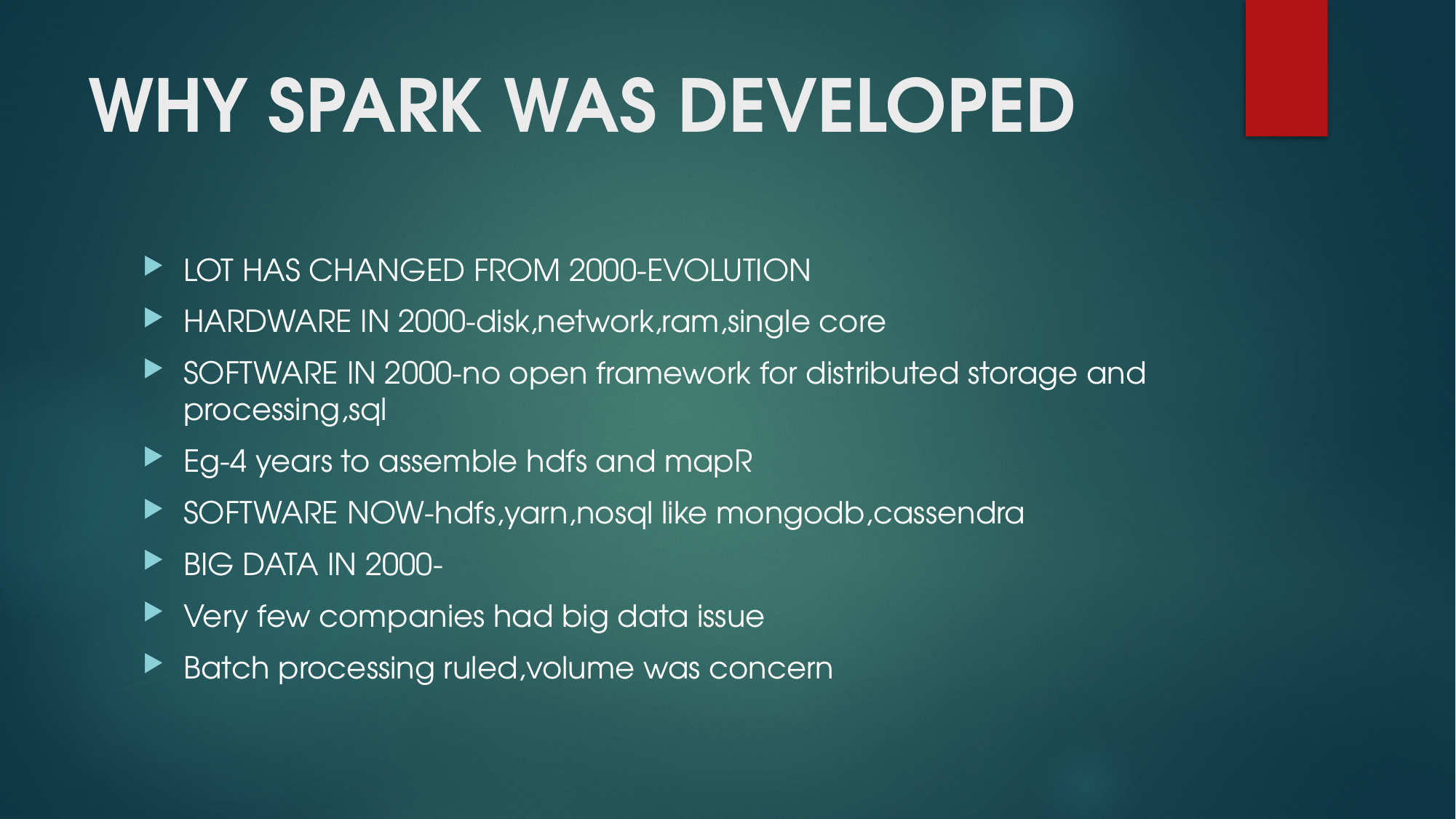

# WHY SPARK WAS DEVELOPED
LOT HAS CHANGED FROM 2000-EVOLUTION
HARDWARE IN 2000-disk,network,ram,single core
SOFTWARE IN 2000-no open framework for distributed storage and processing,sql
Eg-4 years to assemble hdfs and mapR
SOFTWARE NOW-hdfs,yarn,nosql like mongodb,cassendra
BIG DATA IN 2000-
Very few companies had big data issue
Batch processing ruled,volume was concern